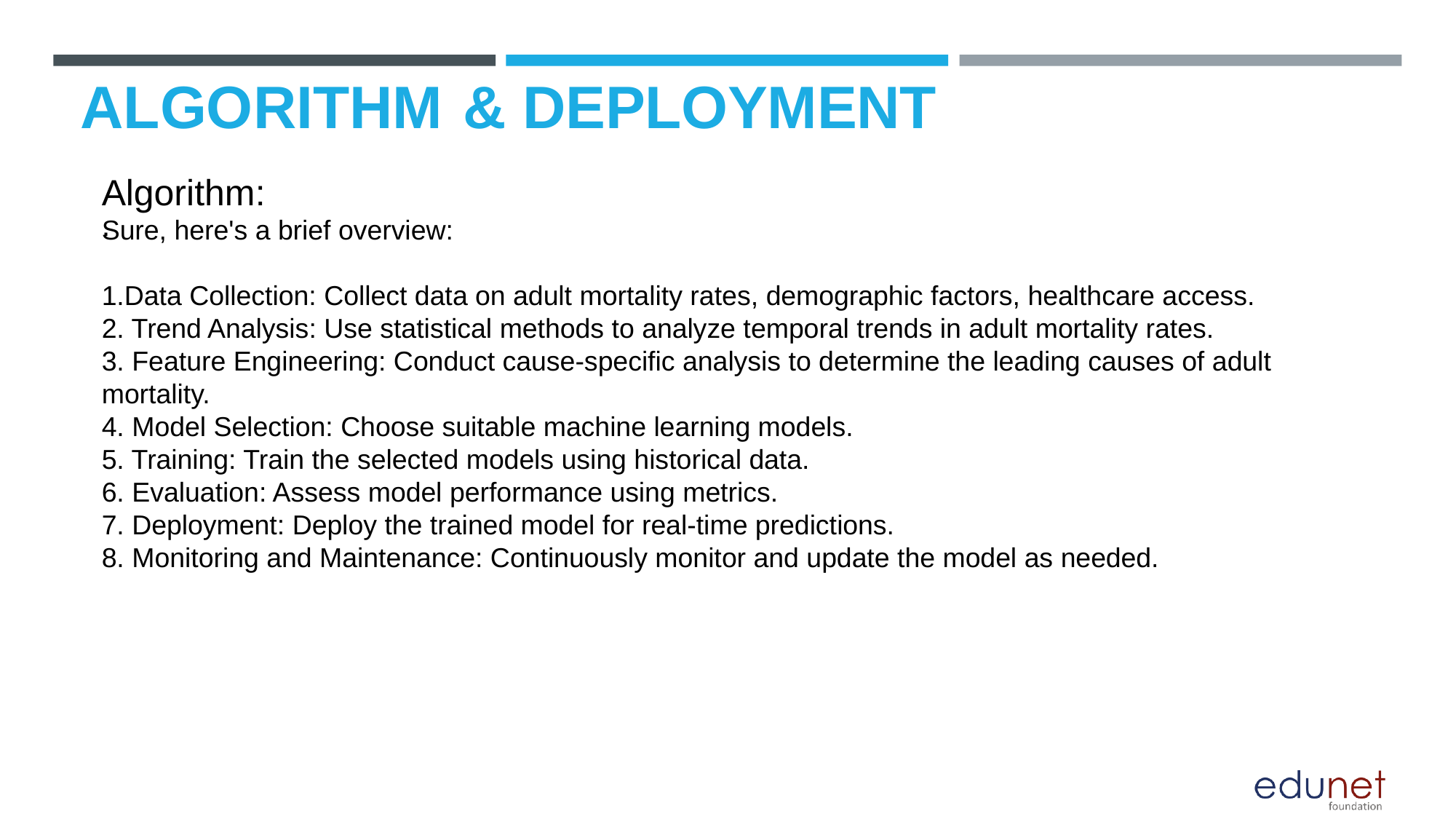

# ALGORITHM & DEPLOYMENT
Algorithm:
Sure, here's a brief overview:

1.Data Collection: Collect data on adult mortality rates, demographic factors, healthcare access.
2. Trend Analysis: Use statistical methods to analyze temporal trends in adult mortality rates.
3. Feature Engineering: Conduct cause-specific analysis to determine the leading causes of adult mortality.
4. Model Selection: Choose suitable machine learning models.
5. Training: Train the selected models using historical data.
6. Evaluation: Assess model performance using metrics.
7. Deployment: Deploy the trained model for real-time predictions.
8. Monitoring and Maintenance: Continuously monitor and update the model as needed.
.